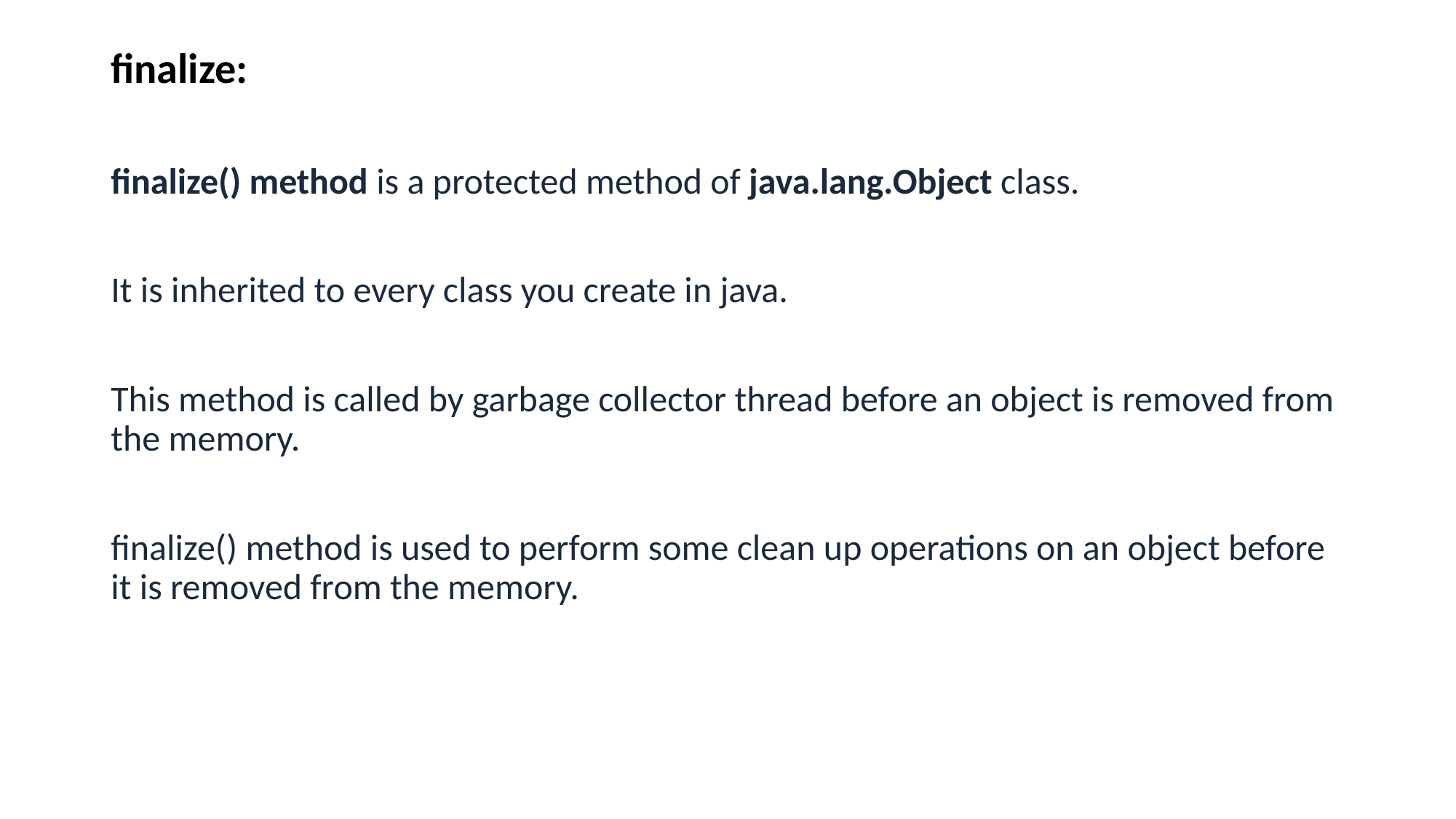

finalize:

finalize() method is a protected method of java.lang.Object class.

It is inherited to every class you create in java.

This method is called by garbage collector thread before an object is removed from the memory.

finalize() method is used to perform some clean up operations on an object before it is removed from the memory.